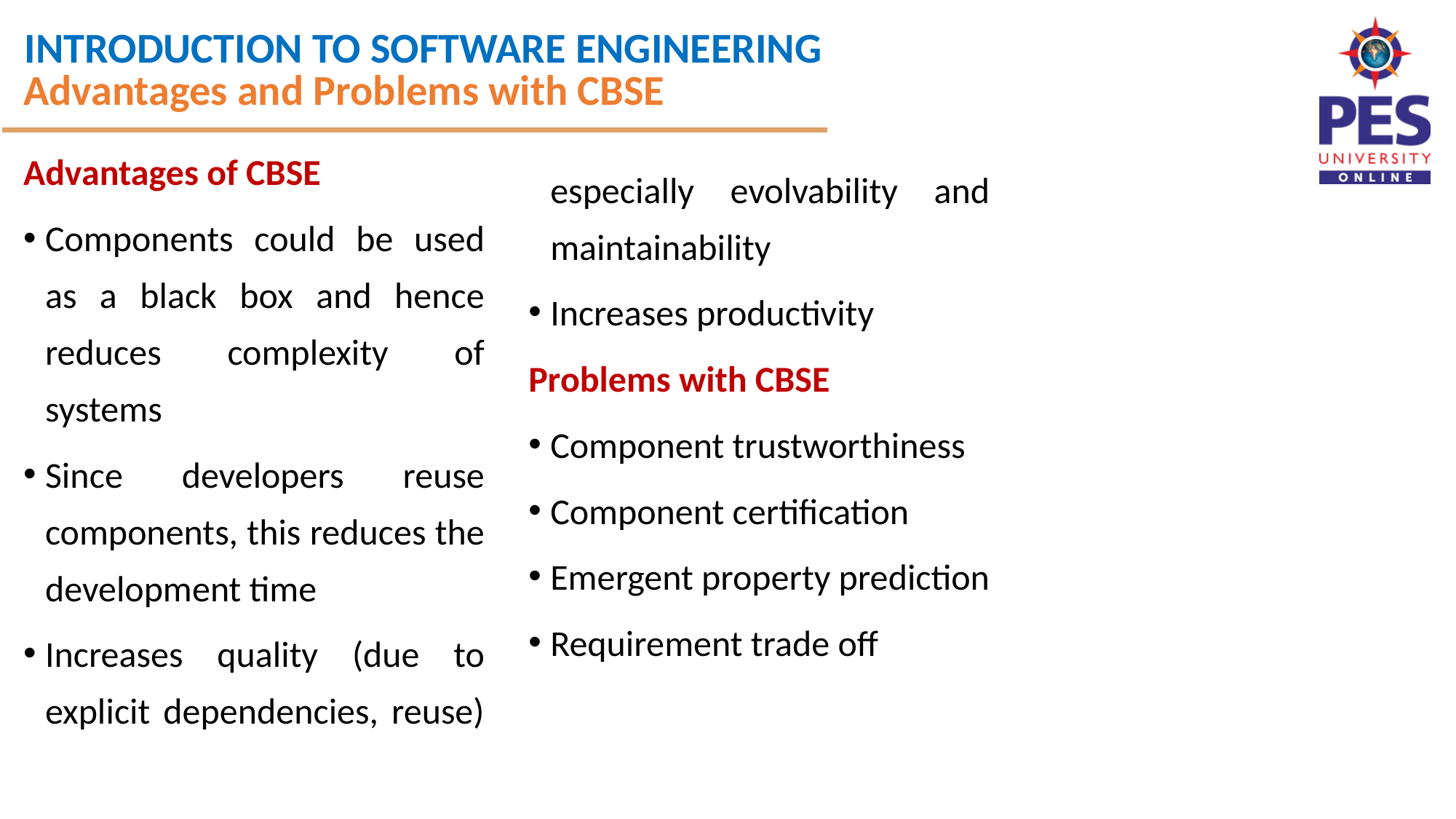

Advantages and Problems with CBSE
Advantages of CBSE
Components could be used as a black box and hence reduces complexity of systems
Since developers reuse components, this reduces the development time
Increases quality (due to explicit dependencies, reuse) especially evolvability and maintainability
Increases productivity
Problems with CBSE
Component trustworthiness
Component certification
Emergent property prediction
Requirement trade off